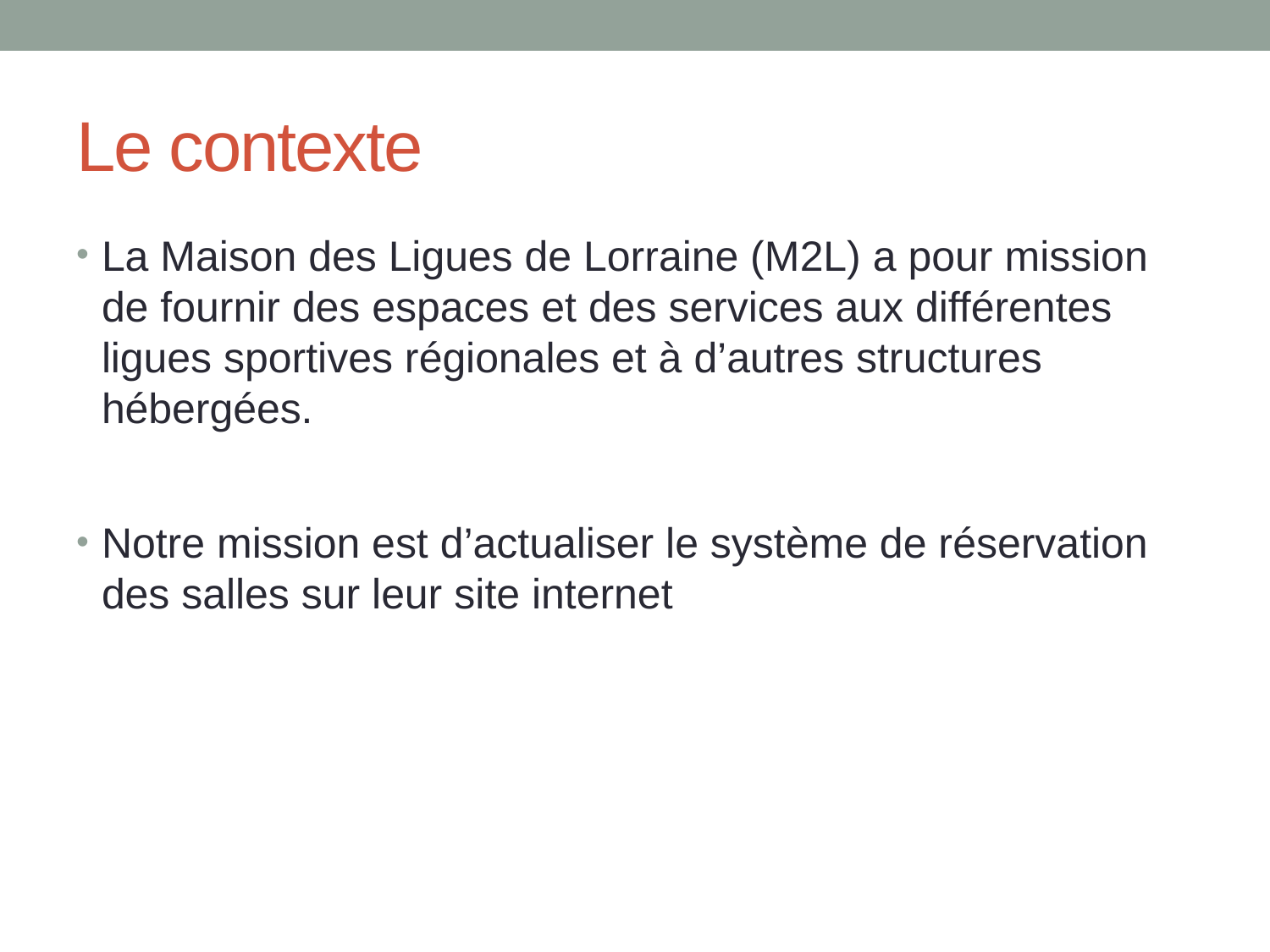

# Le contexte
La Maison des Ligues de Lorraine (M2L) a pour mission de fournir des espaces et des services aux différentes ligues sportives régionales et à d’autres structures hébergées.

Notre mission est d’actualiser le système de réservation des salles sur leur site internet